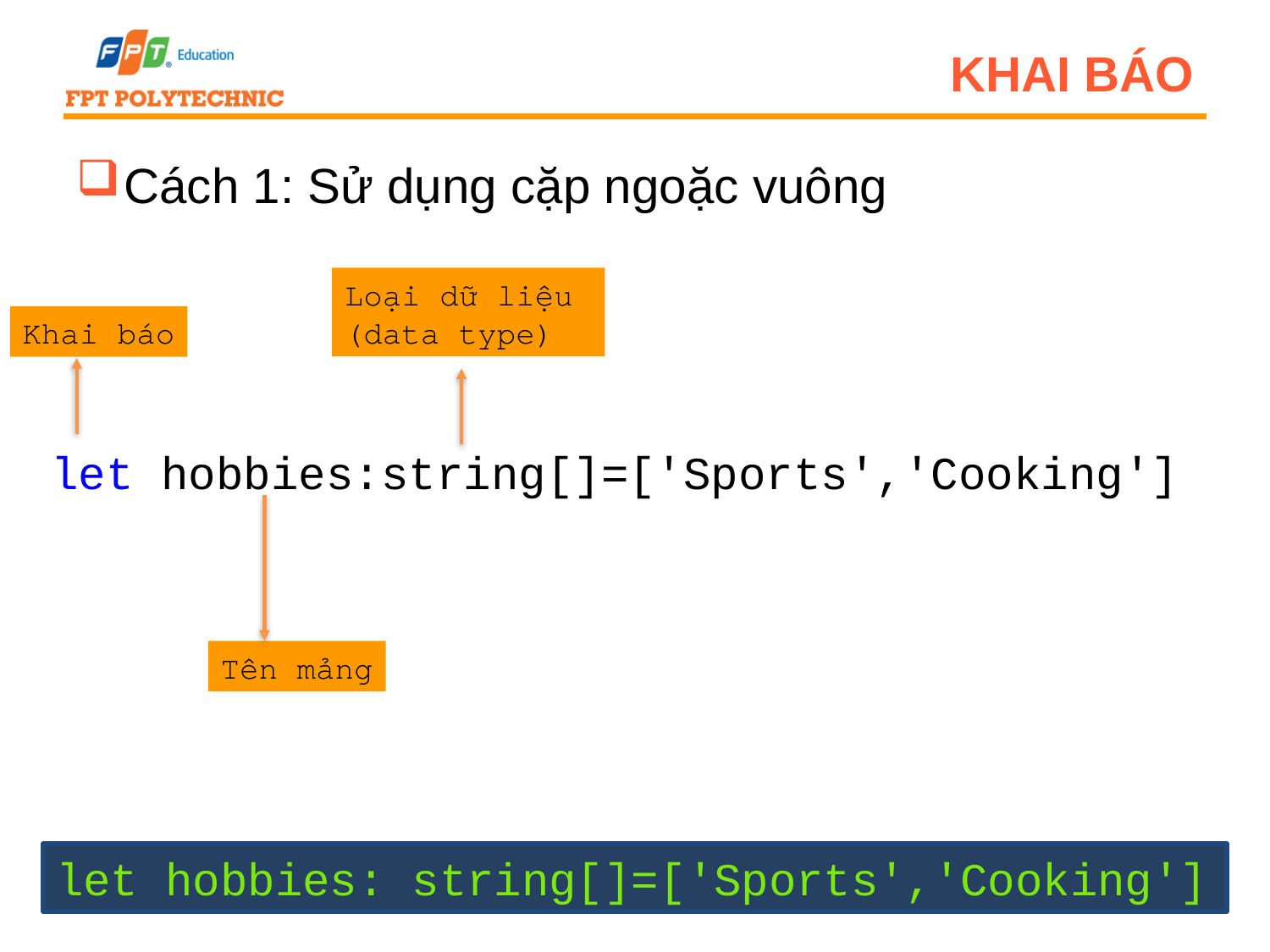

# Khai báo
Cách 1: Sử dụng cặp ngoặc vuông
Loại dữ liệu
(data type)
Khai báo
let hobbies:string[]=['Sports','Cooking']
Tên mảng
let hobbies: string[]=['Sports','Cooking']